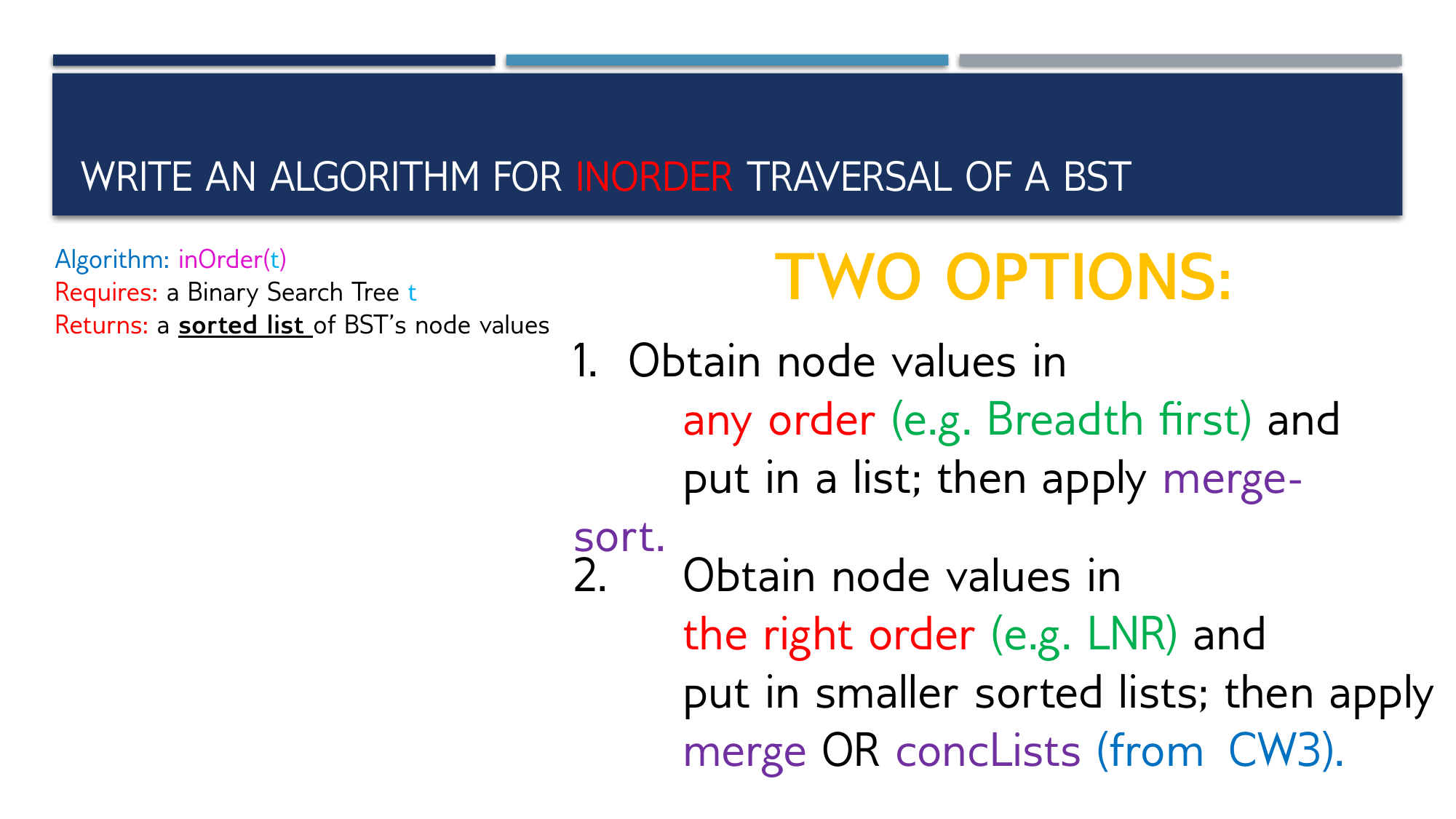

# Write an algorithm for inorder traversal of a bst
TWO OPTIONS:
Algorithm: inOrder(t)
Requires: a Binary Search Tree t
Returns: a sorted list of BST’s node values
Obtain node values in
	any order (e.g. Breadth first) and
	put in a list; then apply merge-sort.
2.	Obtain node values in
	the right order (e.g. LNR) and
	put in smaller sorted lists; then apply 	merge OR concLists (from 	CW3).